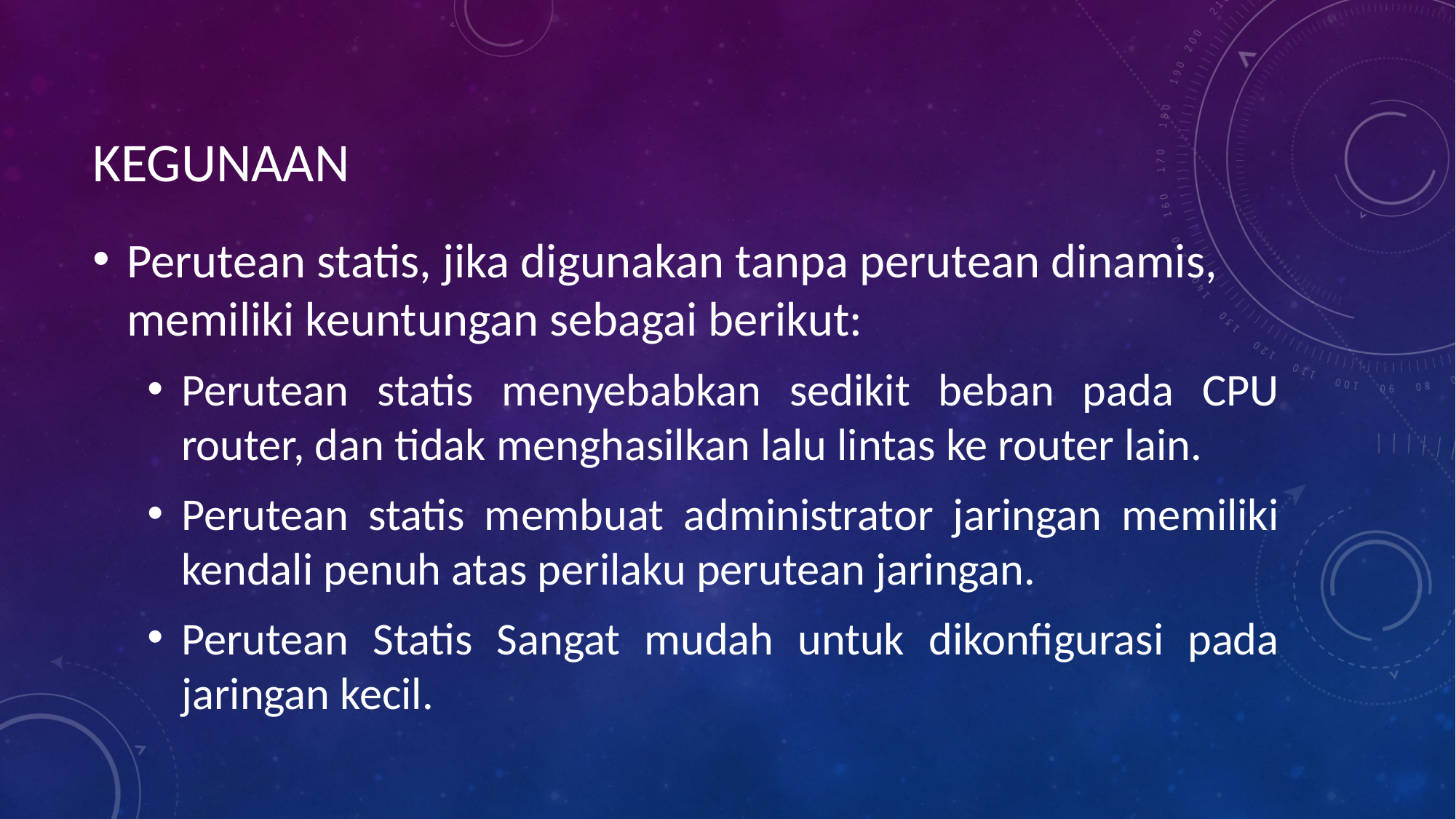

Kegunaan
Perutean statis, jika digunakan tanpa perutean dinamis, memiliki keuntungan sebagai berikut:
Perutean statis menyebabkan sedikit beban pada CPU router, dan tidak menghasilkan lalu lintas ke router lain.
Perutean statis membuat administrator jaringan memiliki kendali penuh atas perilaku perutean jaringan.
Perutean Statis Sangat mudah untuk dikonfigurasi pada jaringan kecil.